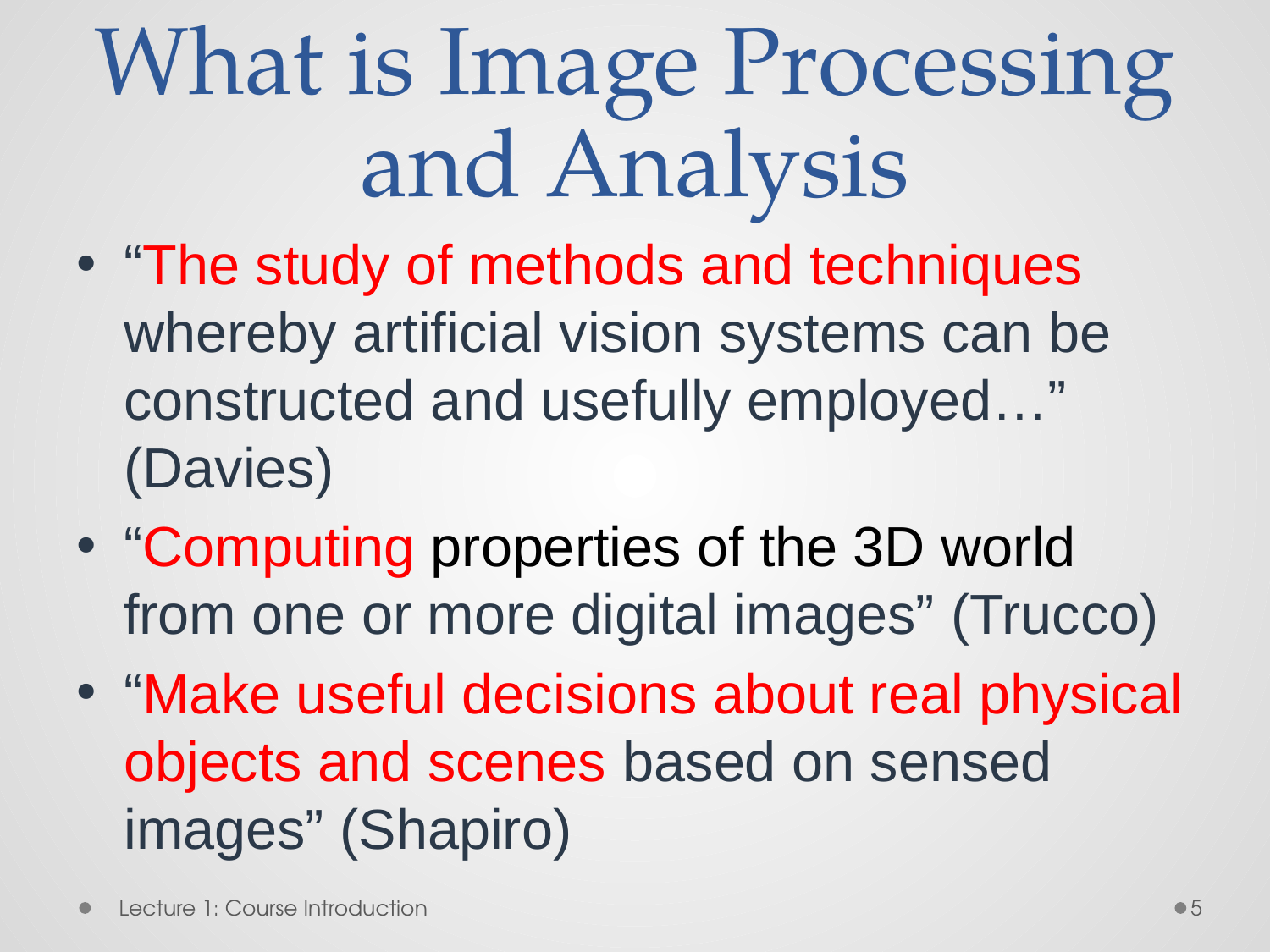

# What is Image Processing and Analysis
“The study of methods and techniques whereby artificial vision systems can be constructed and usefully employed…” (Davies)
“Computing properties of the 3D world from one or more digital images” (Trucco)
“Make useful decisions about real physical objects and scenes based on sensed images” (Shapiro)
5